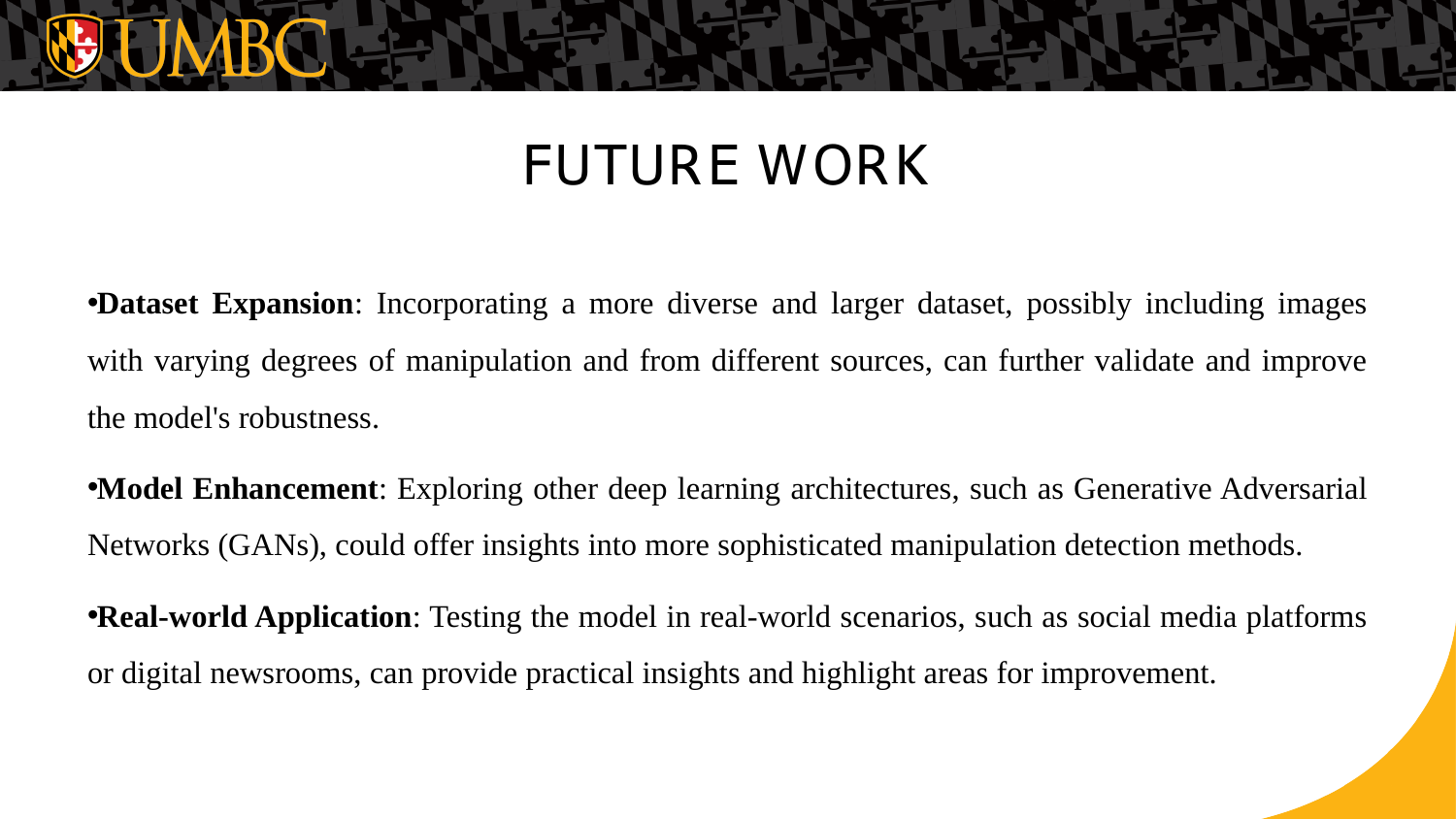

# FUTURE WORK
Dataset Expansion: Incorporating a more diverse and larger dataset, possibly including images with varying degrees of manipulation and from different sources, can further validate and improve the model's robustness.
Model Enhancement: Exploring other deep learning architectures, such as Generative Adversarial Networks (GANs), could offer insights into more sophisticated manipulation detection methods.
Real-world Application: Testing the model in real-world scenarios, such as social media platforms or digital newsrooms, can provide practical insights and highlight areas for improvement.